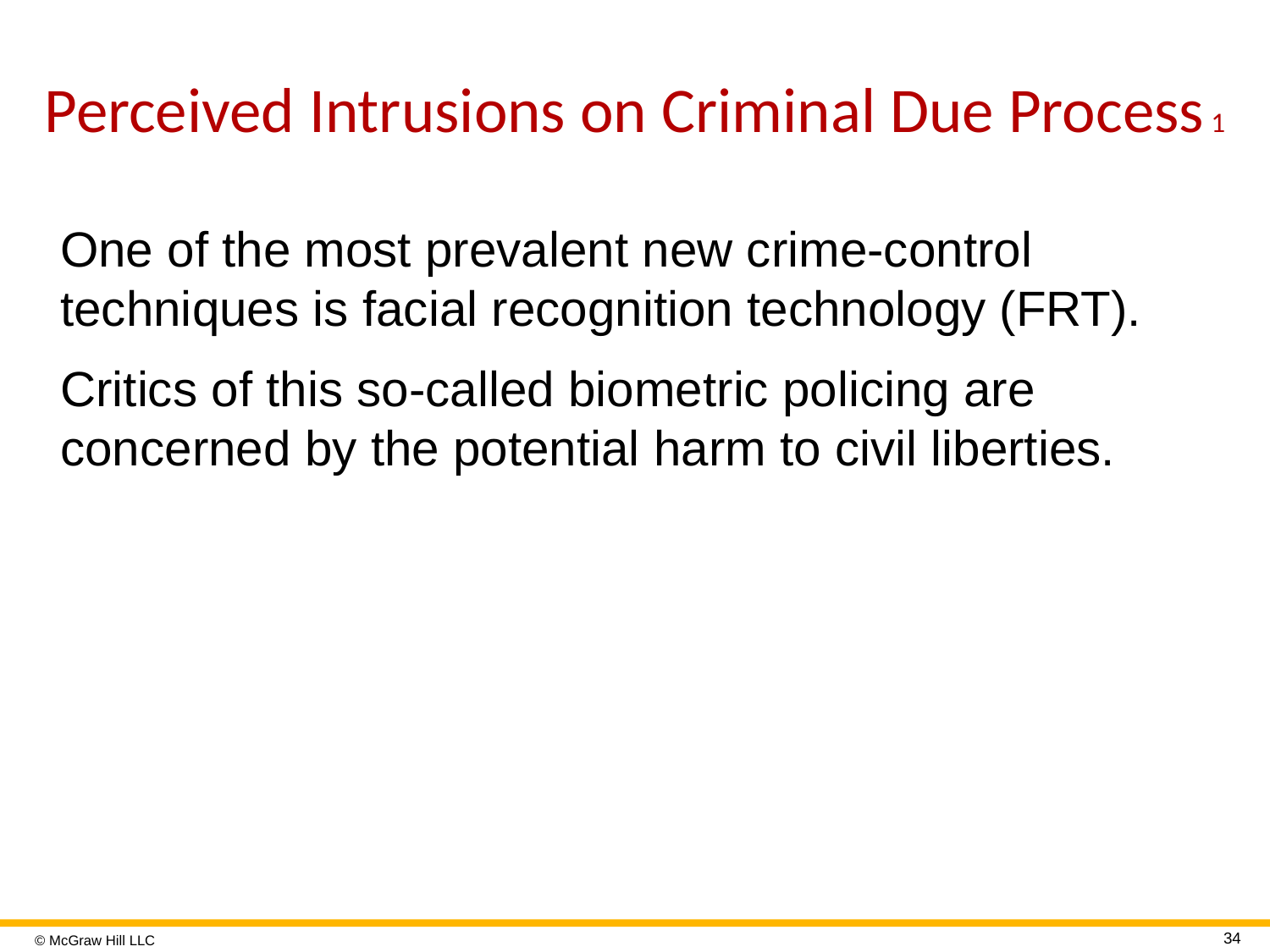

# Perceived Intrusions on Criminal Due Process 1
One of the most prevalent new crime-control techniques is facial recognition technology (FRT).
Critics of this so-called biometric policing are concerned by the potential harm to civil liberties.

34